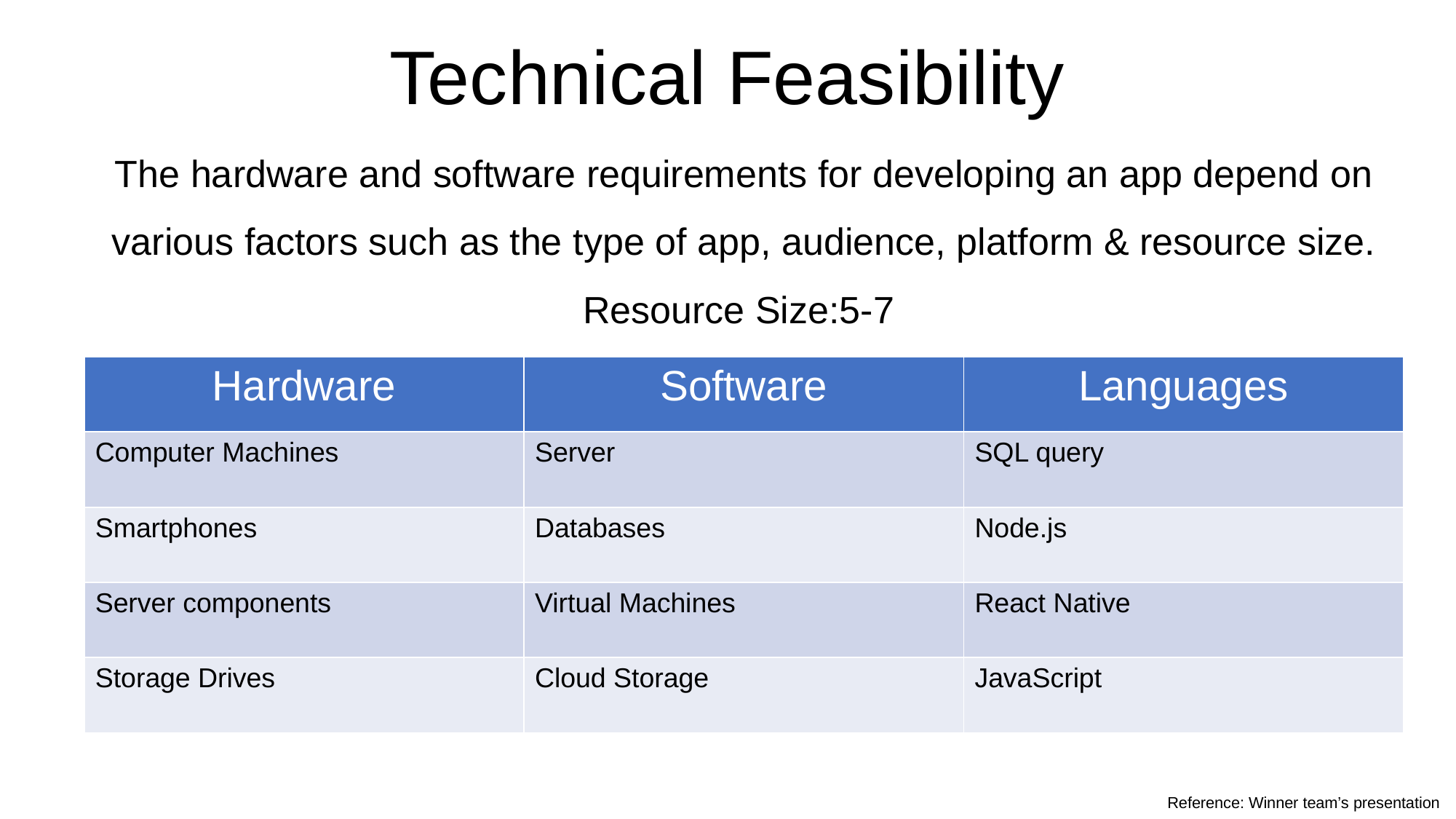

Technical Feasibility

The hardware and software requirements for developing an app depend on various factors such as the type of app, audience, platform & resource size.
Resource Size:5-7
| Hardware | Software | Languages |
| --- | --- | --- |
| Computer Machines | Server | SQL query |
| Smartphones | Databases | Node.js |
| Server components | Virtual Machines | React Native |
| Storage Drives | Cloud Storage | JavaScript |
Reference: Winner team’s presentation